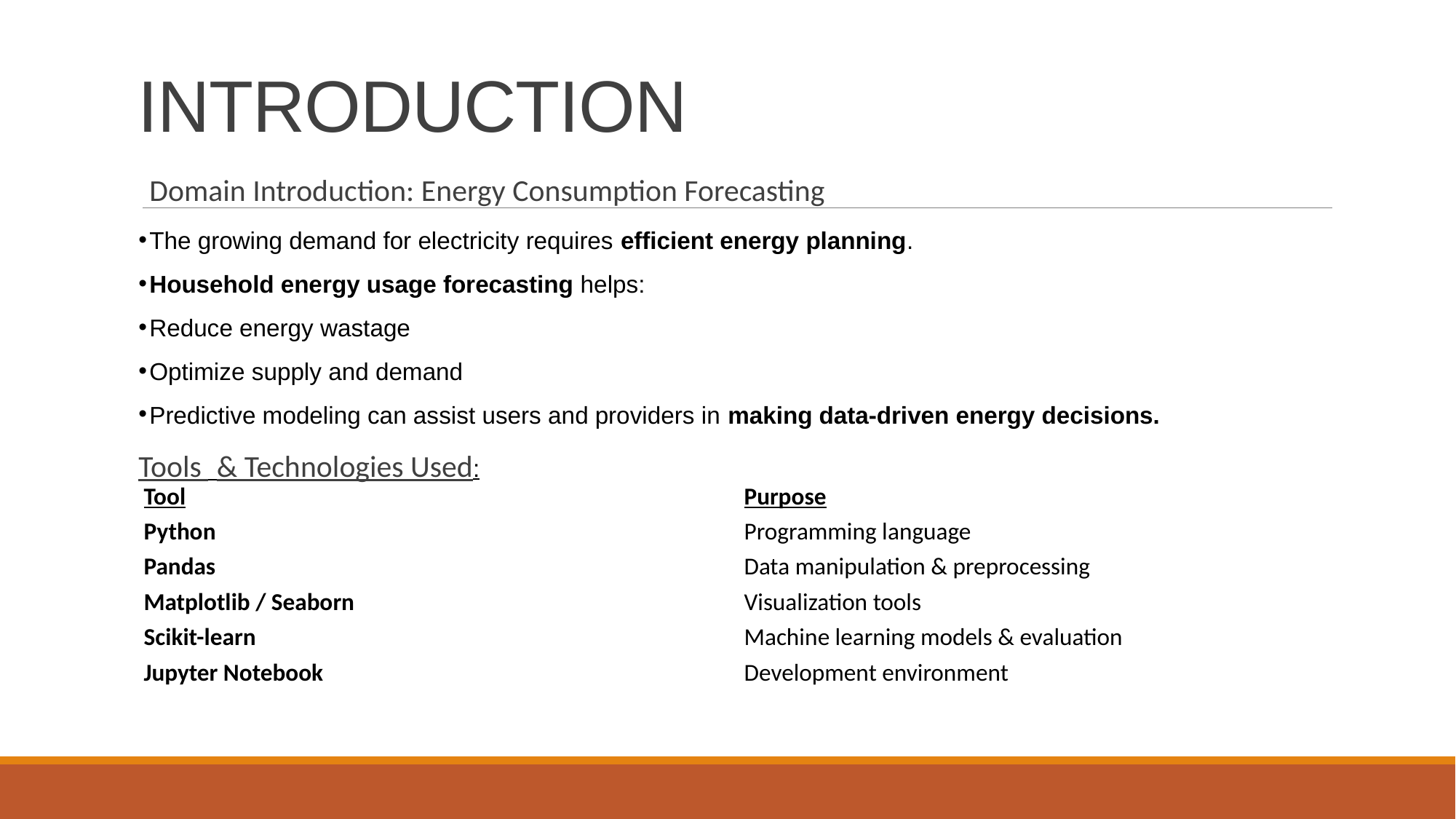

# INTRODUCTION
Domain Introduction: Energy Consumption Forecasting
The growing demand for electricity requires efficient energy planning.
Household energy usage forecasting helps:
Reduce energy wastage
Optimize supply and demand
Predictive modeling can assist users and providers in making data-driven energy decisions.
Tools  & Technologies Used:

| Tool | Purpose |
| --- | --- |
| Python | Programming language |
| Pandas | Data manipulation & preprocessing |
| Matplotlib / Seaborn | Visualization tools |
| Scikit-learn | Machine learning models & evaluation |
| Jupyter Notebook | Development environment |